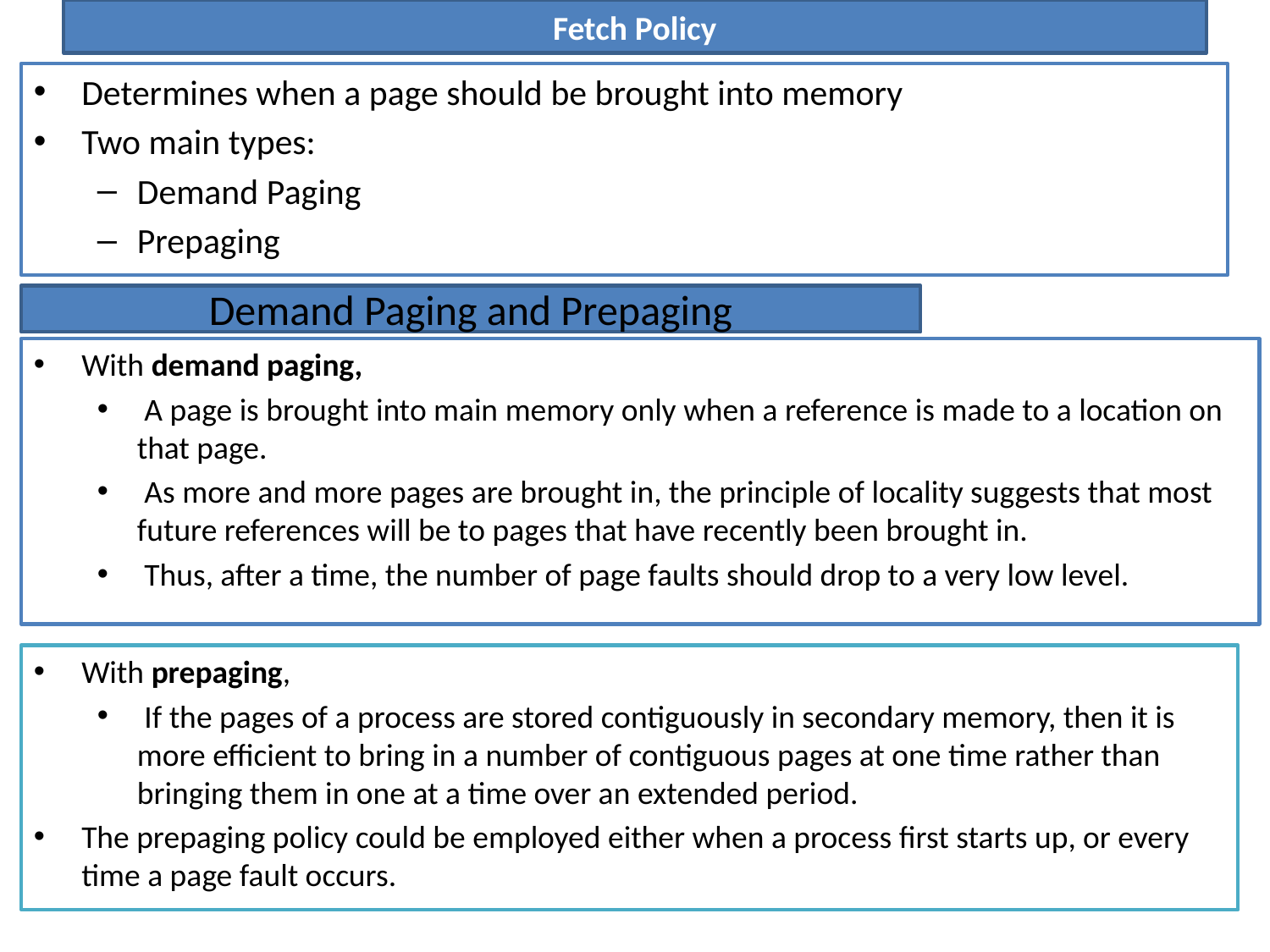

# Fetch Policy
Determines when a page should be brought into memory
Two main types:
Demand Paging
Prepaging
Demand Paging and Prepaging
With demand paging,
 A page is brought into main memory only when a reference is made to a location on that page.
 As more and more pages are brought in, the principle of locality suggests that most future references will be to pages that have recently been brought in.
 Thus, after a time, the number of page faults should drop to a very low level.
With prepaging,
 If the pages of a process are stored contiguously in secondary memory, then it is more efficient to bring in a number of contiguous pages at one time rather than bringing them in one at a time over an extended period.
The prepaging policy could be employed either when a process first starts up, or every time a page fault occurs.